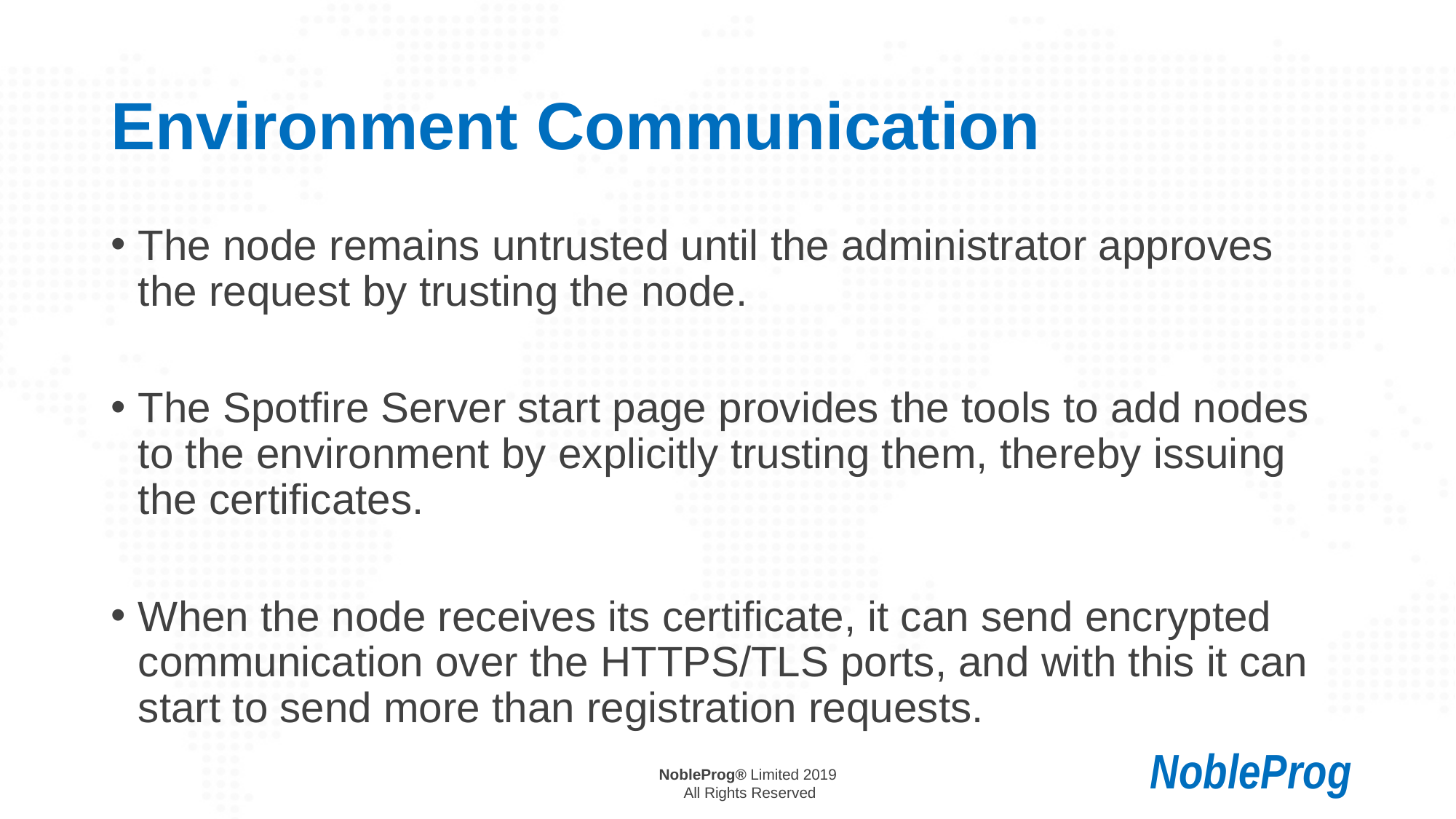

# Environment Communication
The node remains untrusted until the administrator approves the request by trusting the node.

The Spotfire Server start page provides the tools to add nodes to the environment by explicitly trusting them, thereby issuing the certificates.

When the node receives its certificate, it can send encrypted communication over the HTTPS/TLS ports, and with this it can start to send more than registration requests.